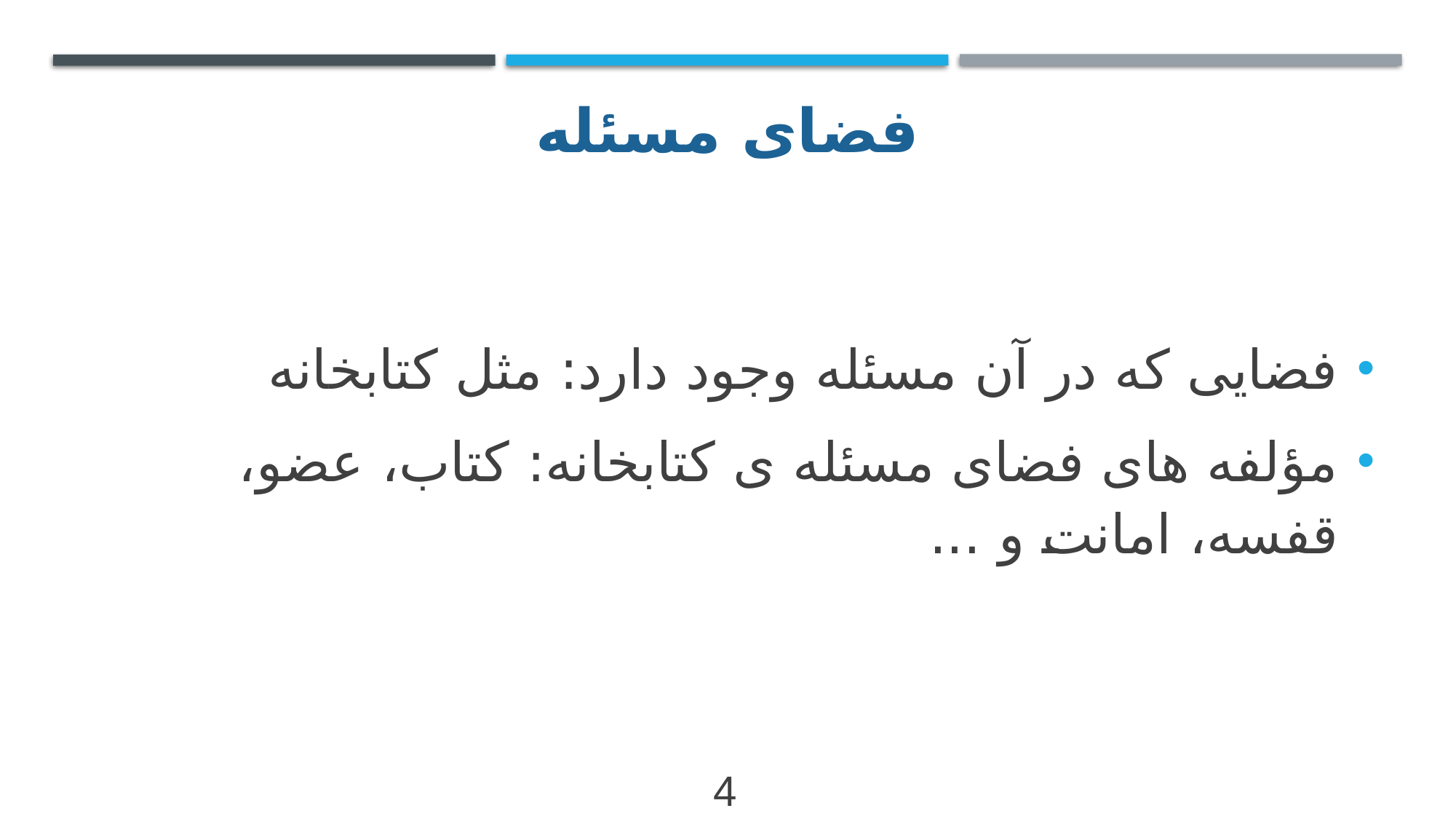

# فضای مسئله
فضایی که در آن مسئله وجود دارد: مثل کتابخانه
مؤلفه های فضای مسئله ی کتابخانه: کتاب، عضو، قفسه، امانت و ...